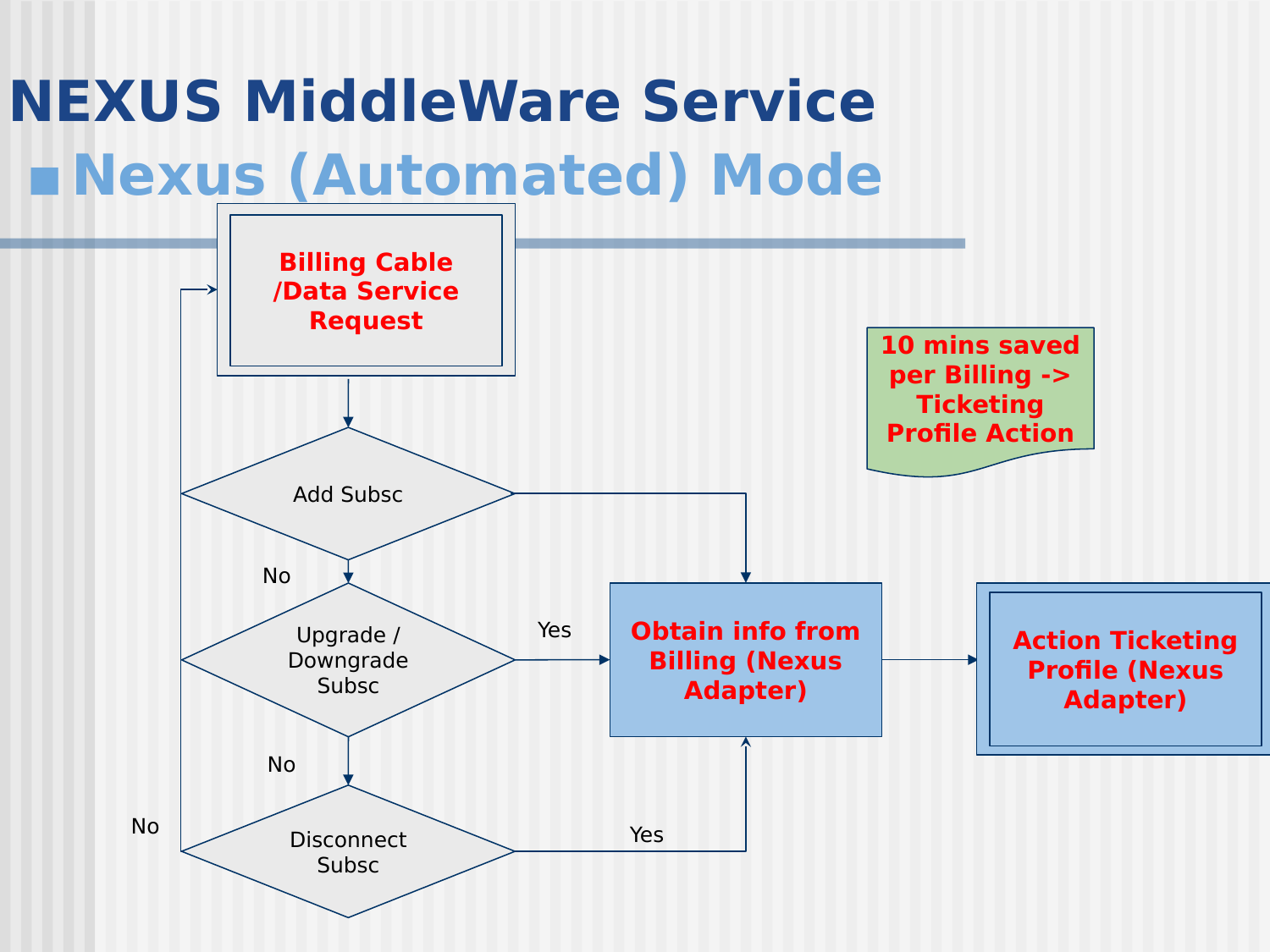

NEXUS MiddleWare Service
Nexus (Automated) Mode

Billing Cable /Data Service Request
10 mins saved per Billing -> Ticketing Profile Action
Add Subsc
No
Obtain info from Billing (Nexus Adapter)

Upgrade / Downgrade Subsc
Action Ticketing Profile (Nexus Adapter)
Yes
No
Disconnect Subsc
No
Yes